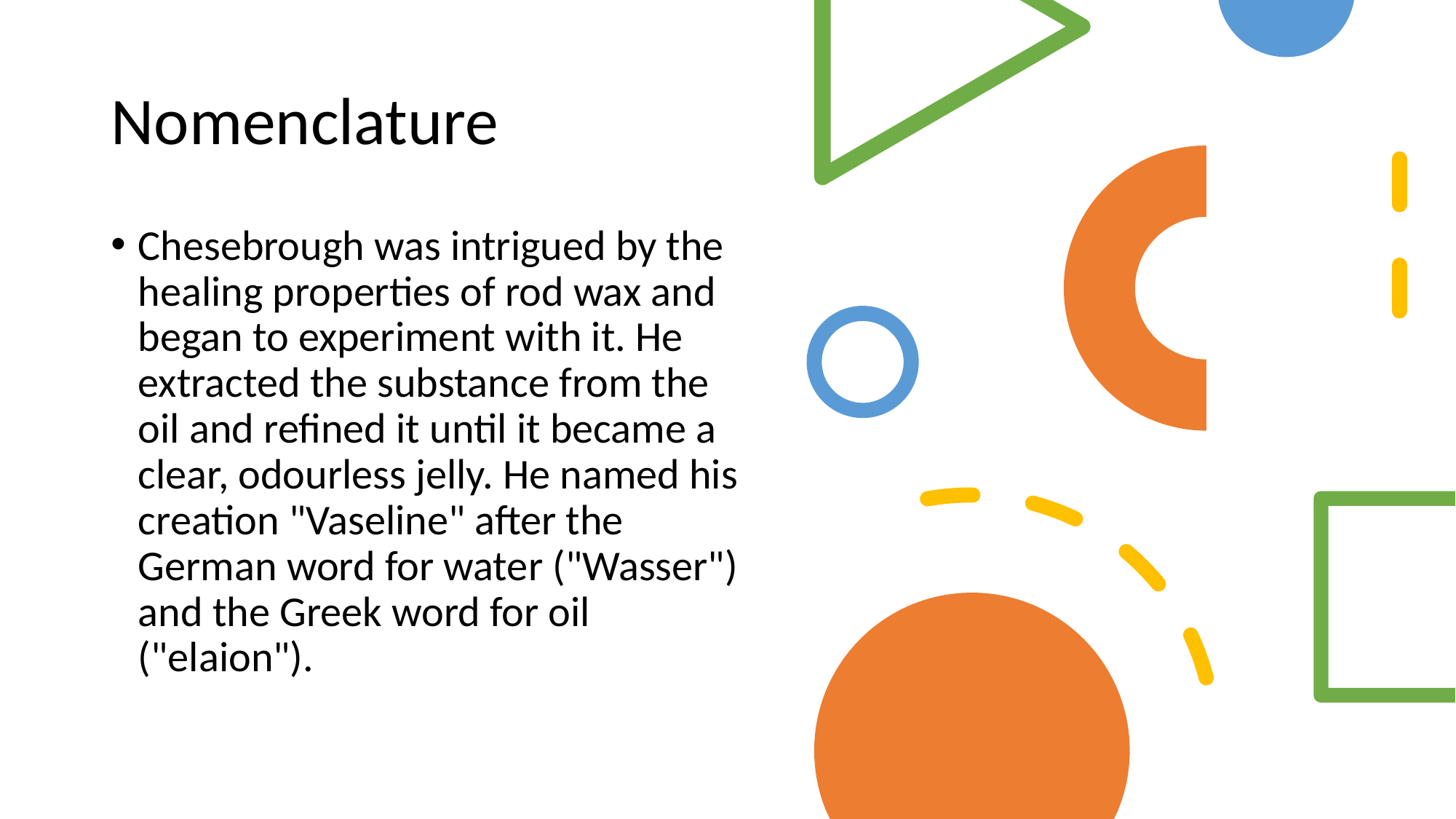

# Nomenclature

Chesebrough was intrigued by the healing properties of rod wax and began to experiment with it. He extracted the substance from the oil and refined it until it became a clear, odourless jelly. He named his creation "Vaseline" after the German word for water ("Wasser") and the Greek word for oil ("elaion").